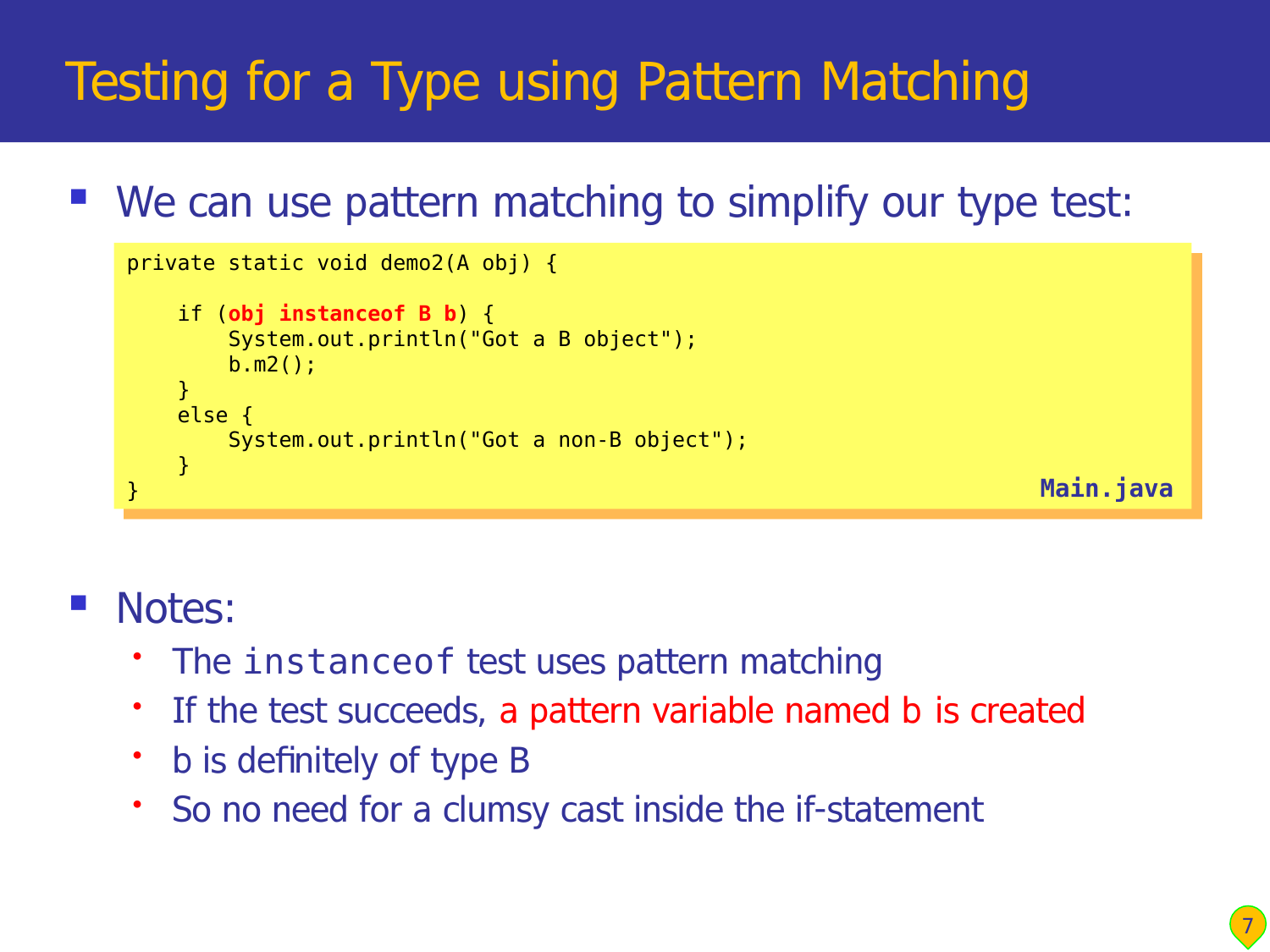

# Testing for a Type using Pattern Matching
We can use pattern matching to simplify our type test:

Notes:
The instanceof test uses pattern matching
If the test succeeds, a pattern variable named b is created
b is definitely of type B
So no need for a clumsy cast inside the if-statement
private static void demo2(A obj) {

    if (obj instanceof B b) {
        System.out.println("Got a B object");
        b.m2();
    }
    else {
        System.out.println("Got a non-B object");
    }
}
Main.java
7